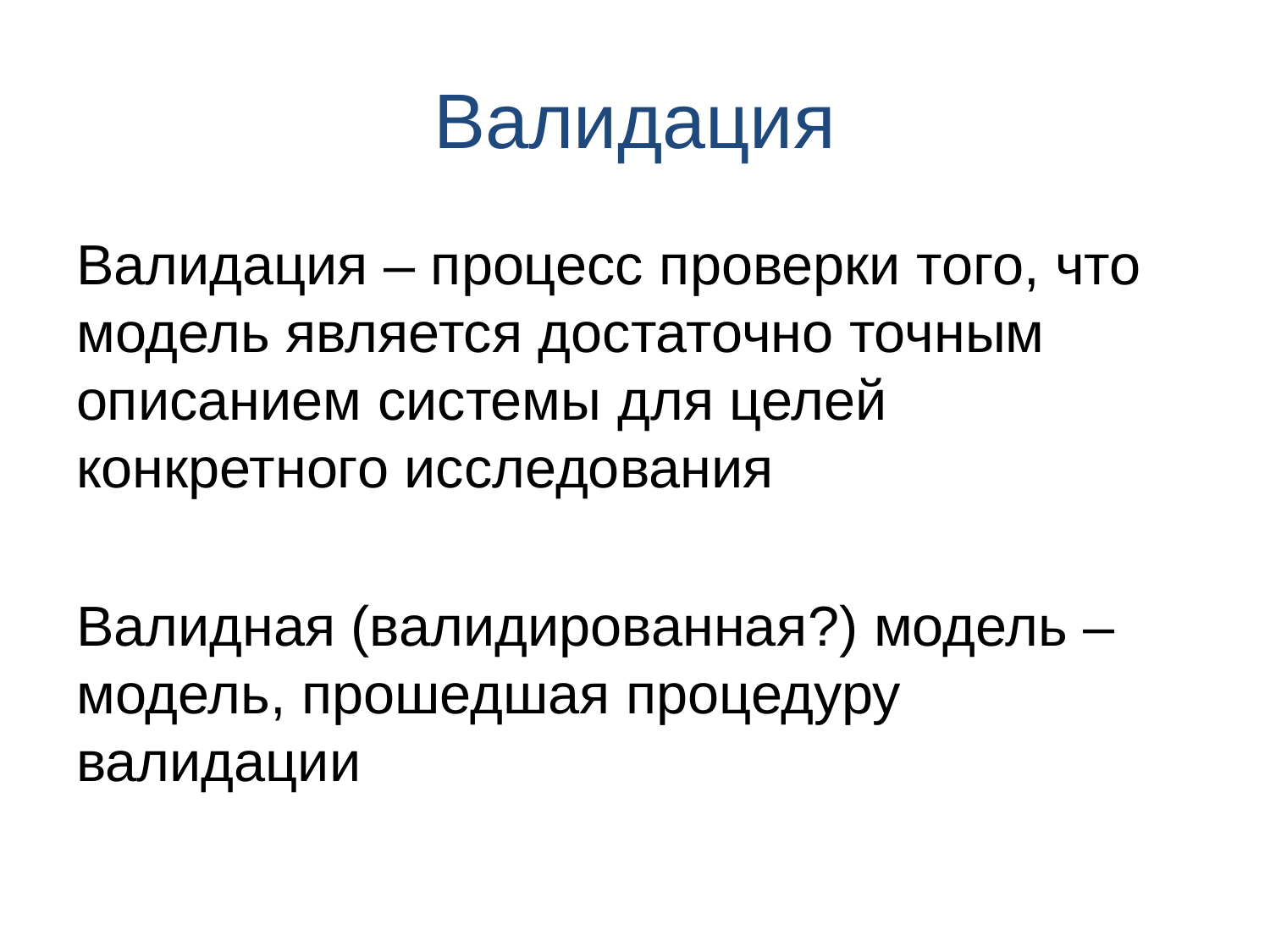

# Валидация
Валидация – процесс проверки того, что модель является достаточно точным описанием системы для целей конкретного исследования

Валидная (валидированная?) модель – модель, прошедшая процедуру валидации